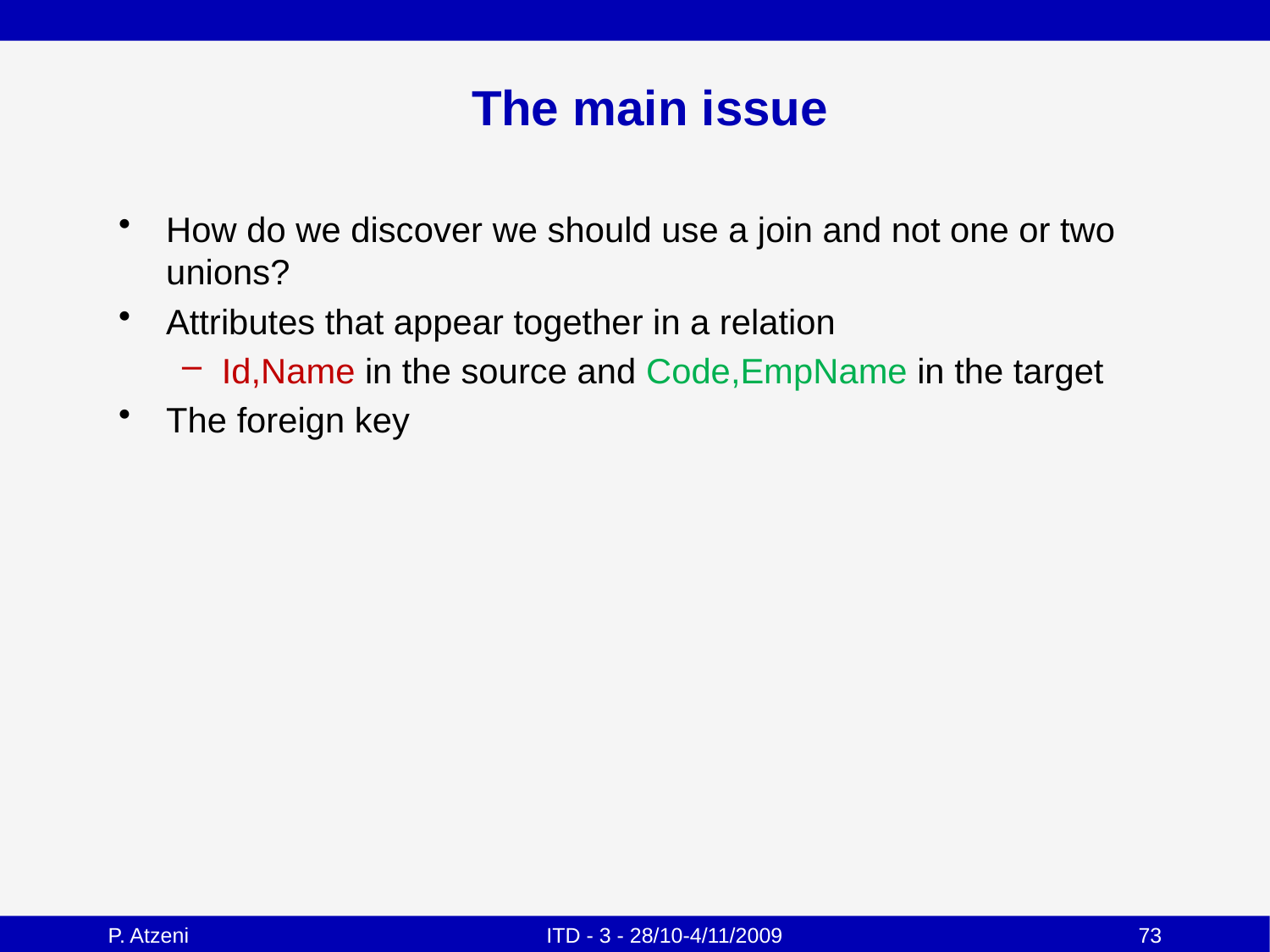

# The main issue
How do we discover we should use a join and not one or two unions?
Attributes that appear together in a relation
Id,Name in the source and Code,EmpName in the target
The foreign key
P. Atzeni
ITD - 3 - 28/10-4/11/2009
73